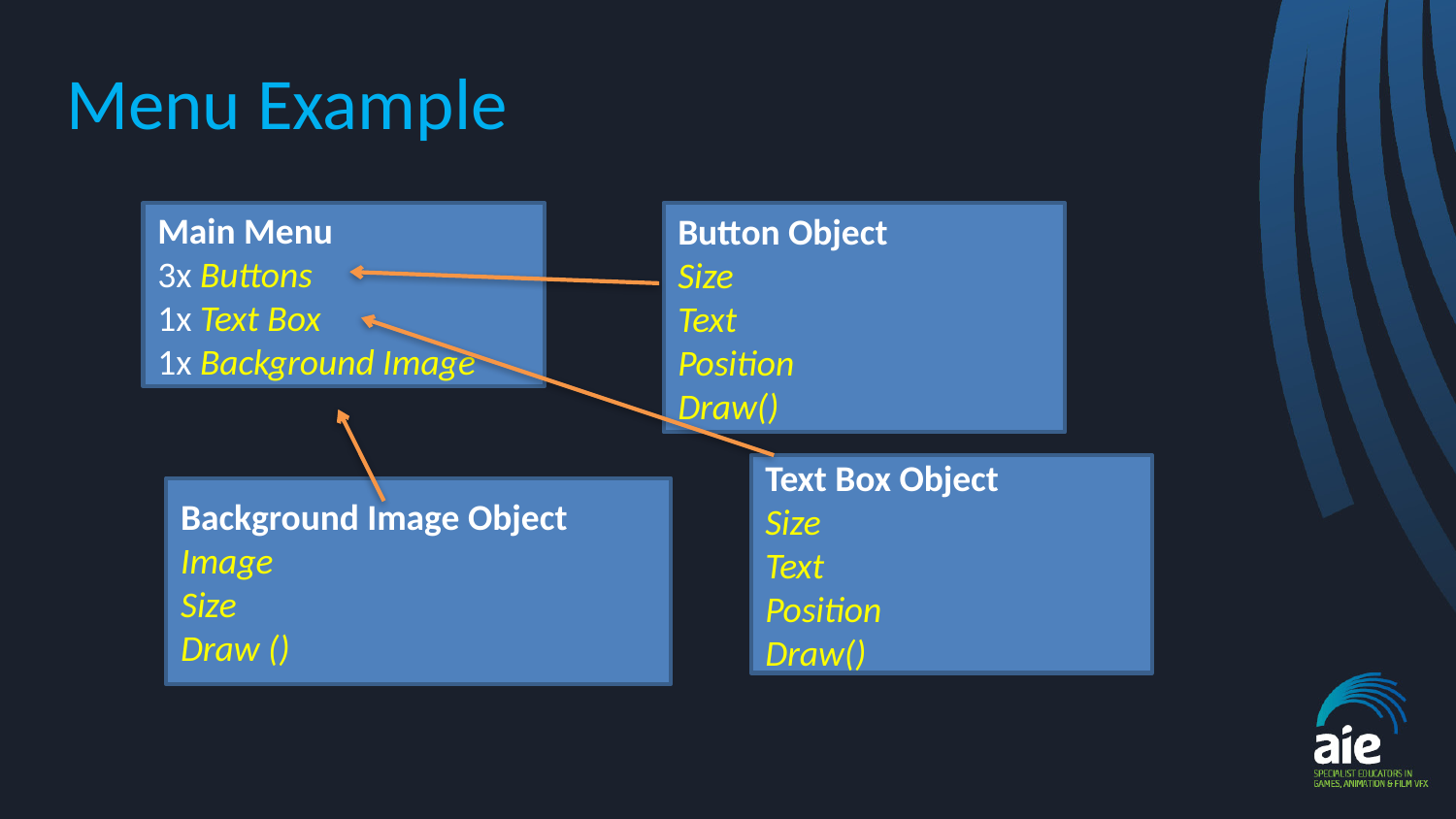

# Menu Example
Main Menu
3x Buttons
1x Text Box
1x Background Image
Button Object
Size
Text
Position
Draw()
Text Box Object
Size
Text
Position
Draw()
Background Image Object
Image
Size
Draw ()